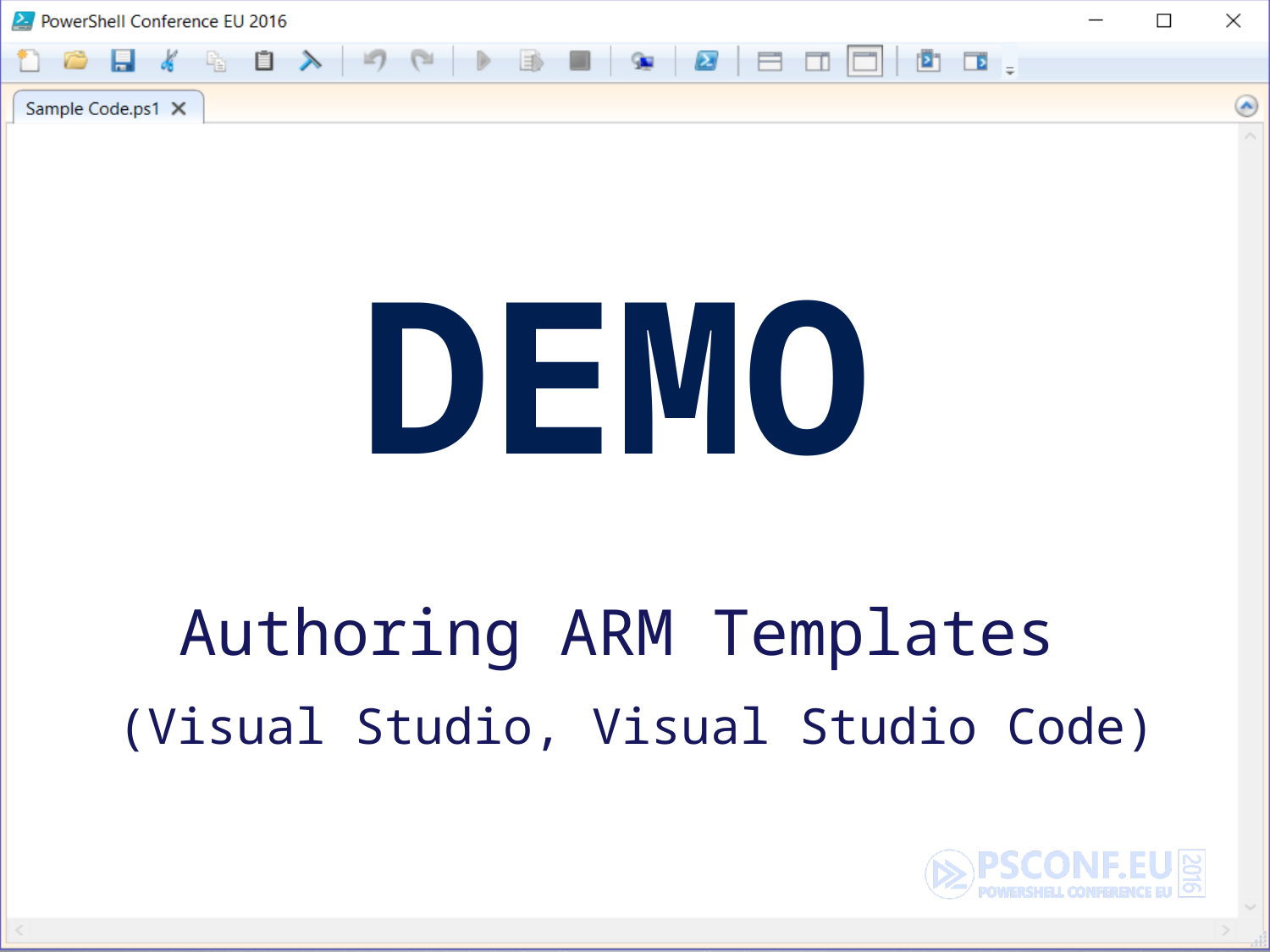

# DEMO
Authoring ARM Templates
 (Visual Studio, Visual Studio Code)